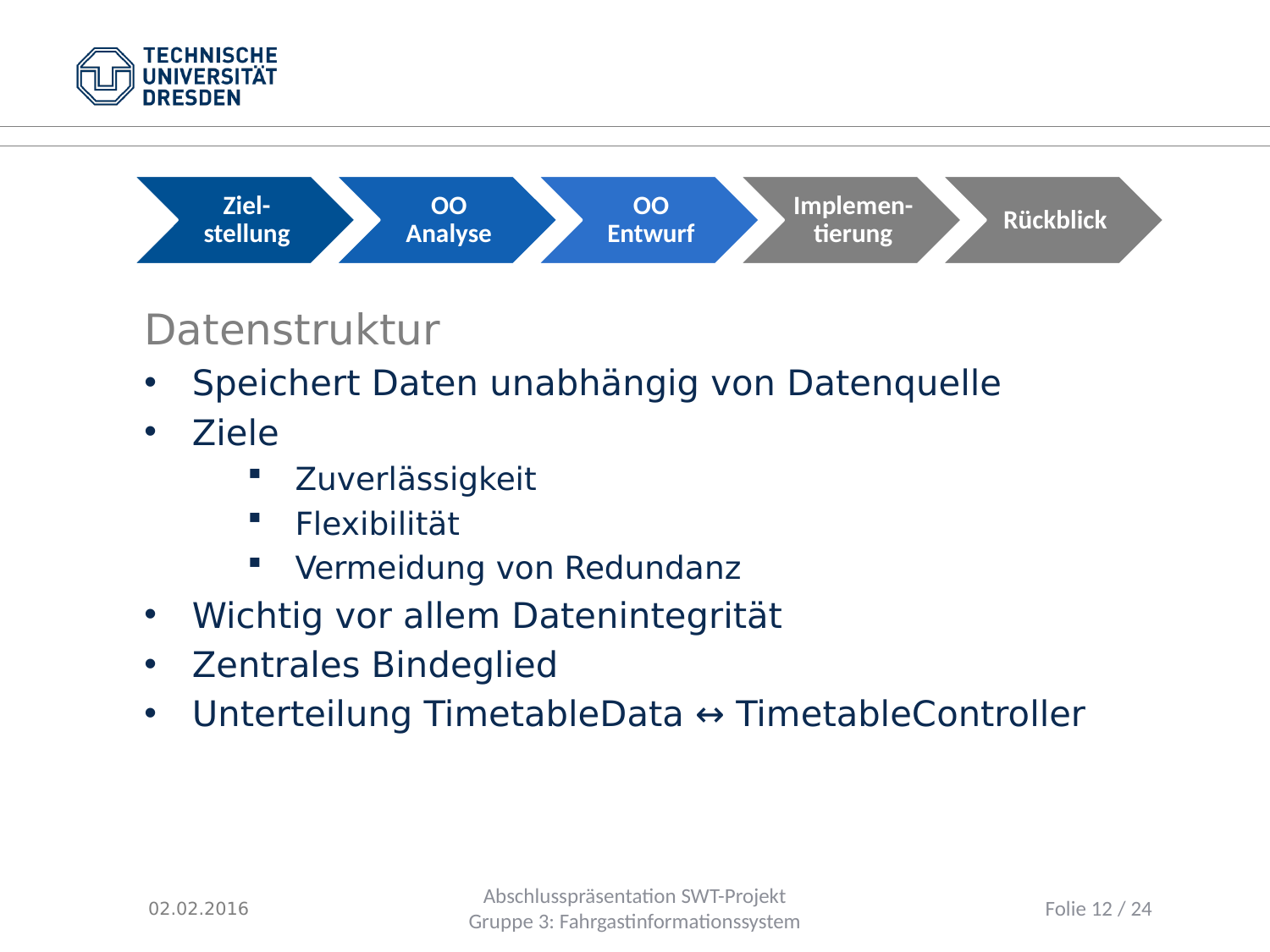

Ziel-stellung
OO Analyse
OO Entwurf
Implemen-tierung
Rückblick
Datenstruktur
Speichert Daten unabhängig von Datenquelle
Ziele
Zuverlässigkeit
Flexibilität
Vermeidung von Redundanz
Wichtig vor allem Datenintegrität
Zentrales Bindeglied
Unterteilung TimetableData ↔ TimetableController
02.02.2016
Abschlusspräsentation SWT-Projekt
Gruppe 3: Fahrgastinformationssystem
Folie 12 / 24